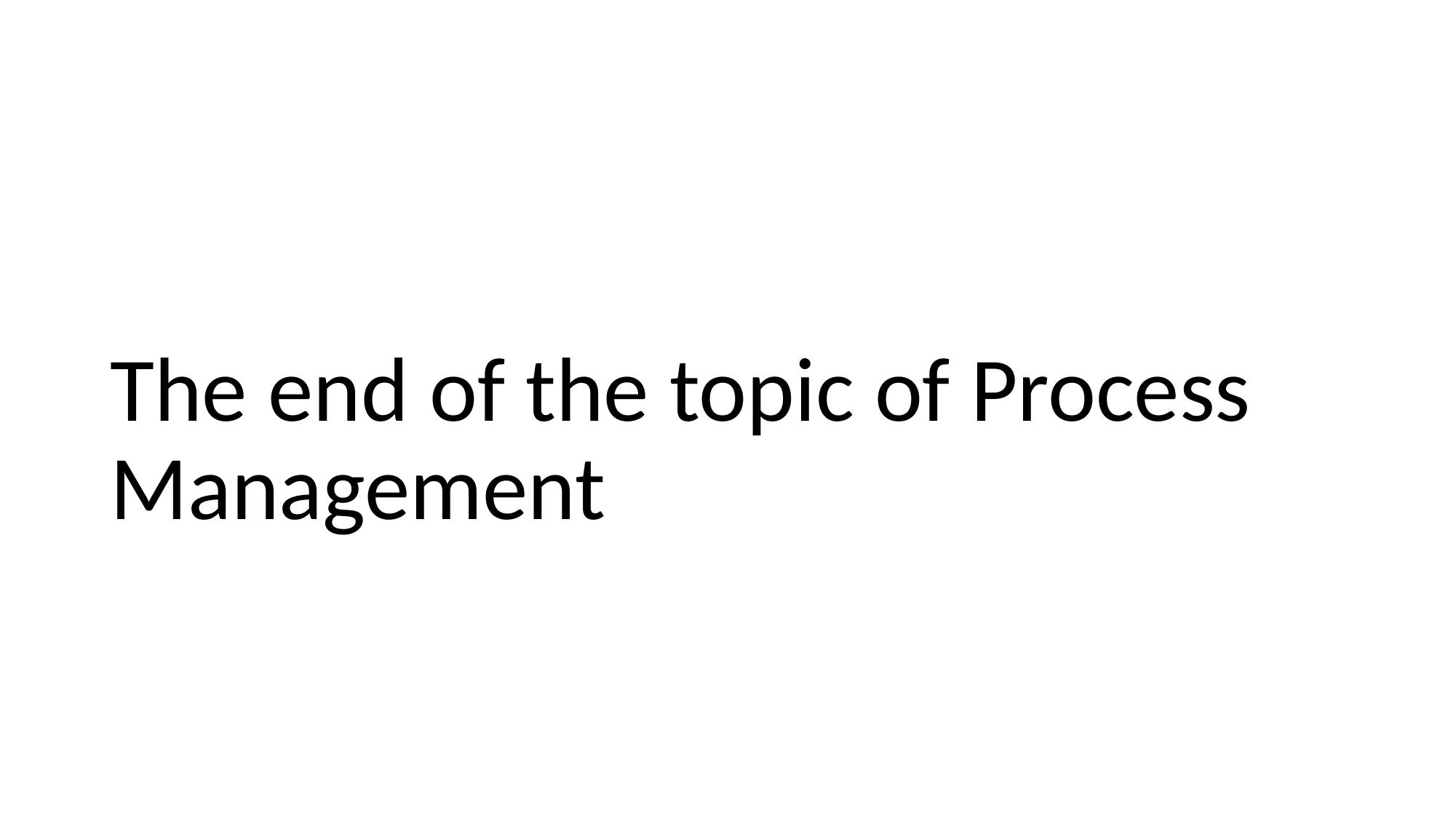

# The end of the topic of Process Management